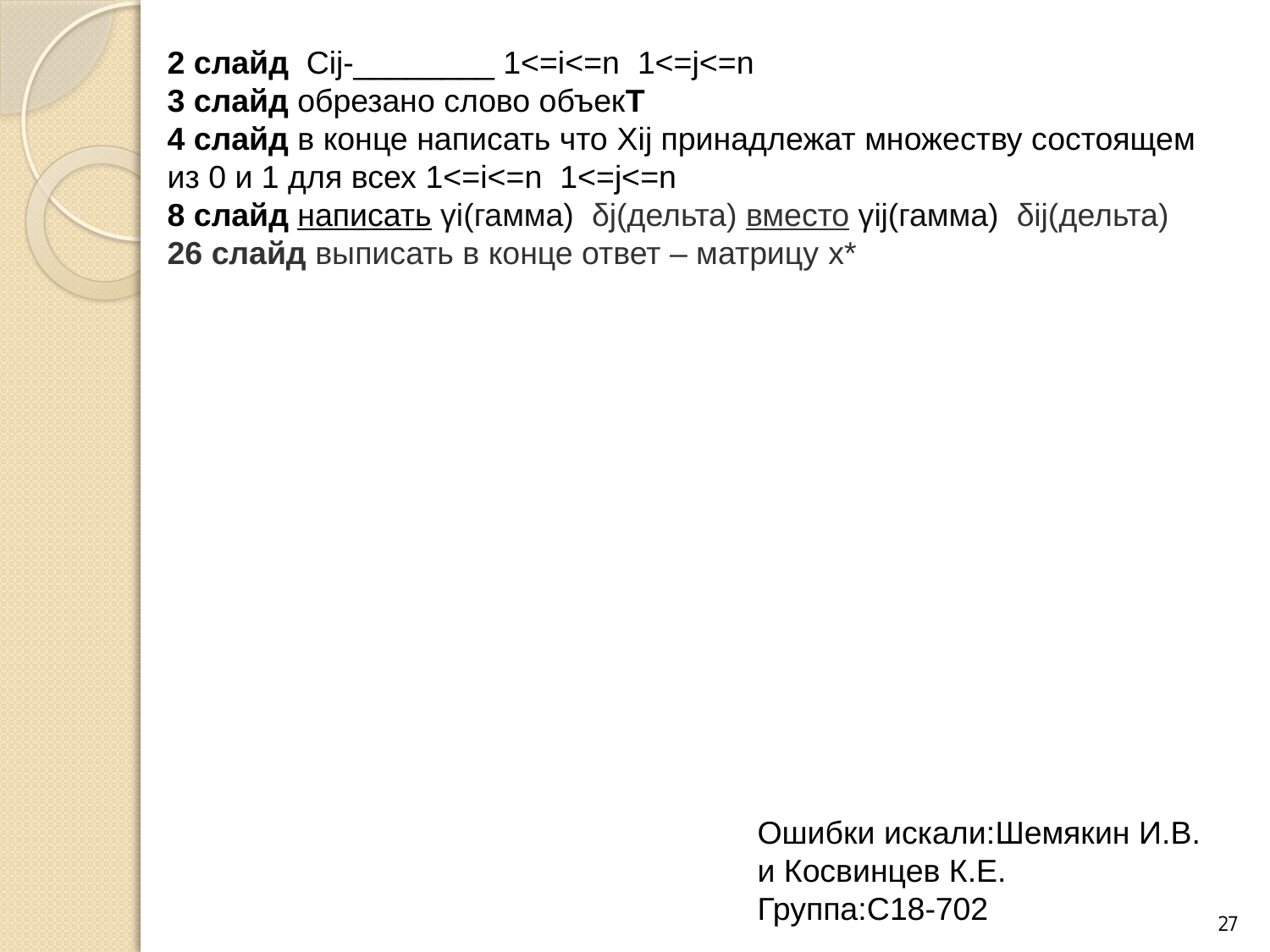

2 слайд  Cij-________ 1<=i<=n  1<=j<=n
3 слайд обрезано слово объекТ
4 слайд в конце написать что Xij принадлежат множеству состоящем из 0 и 1 для всех 1<=i<=n  1<=j<=n
8 слайд написать γi(гамма)  δj(дельта) вместо γij(гамма)  δij(дельта)
26 слайд выписать в конце ответ – матрицу x*
Ошибки искали:Шемякин И.В. и Косвинцев К.Е.
Группа:С18-702
27